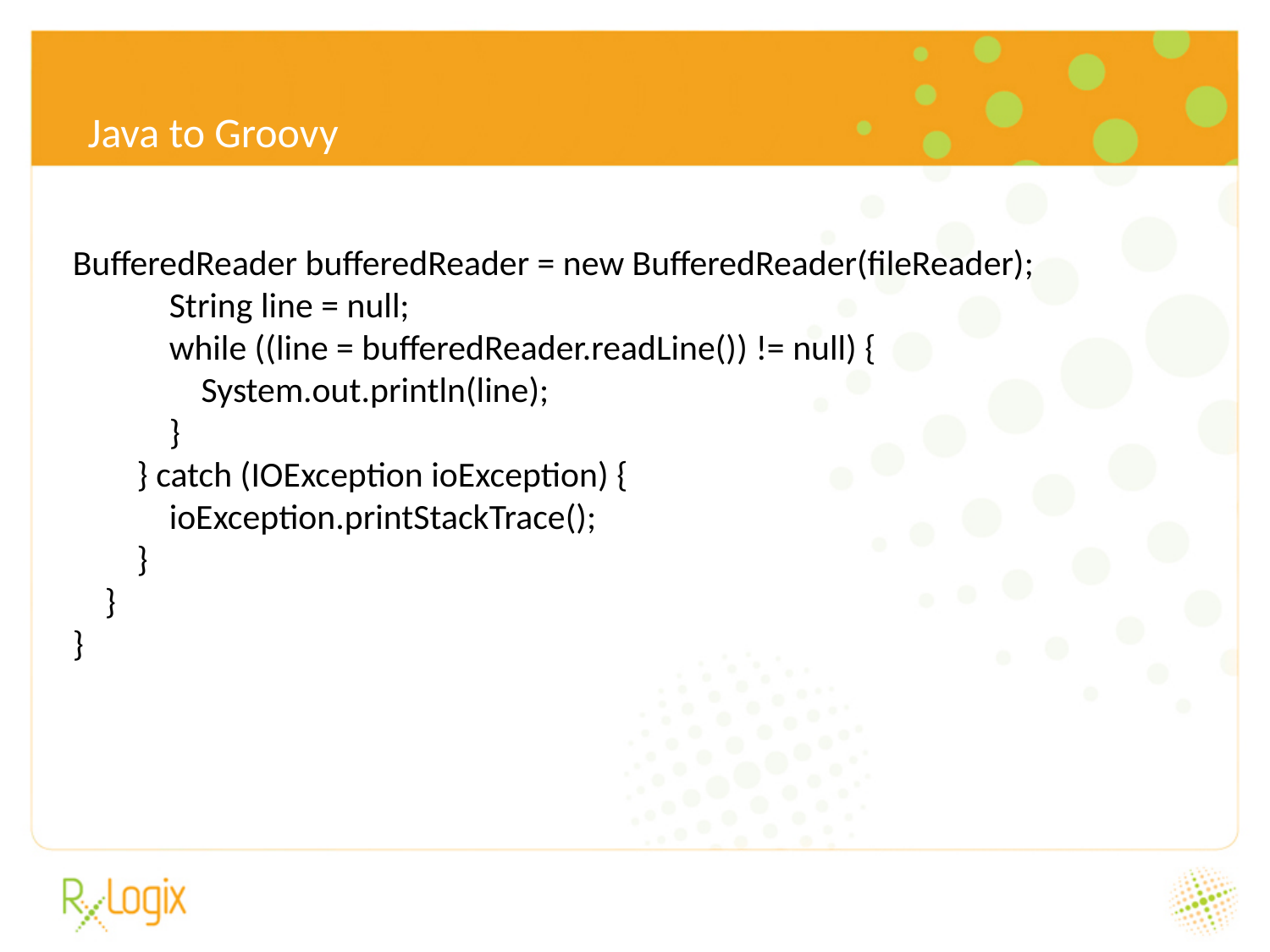

6/24/16
Java to Groovy
BufferedReader bufferedReader = new BufferedReader(fileReader);
            String line = null;
            while ((line = bufferedReader.readLine()) != null) {
                System.out.println(line);
            }
        } catch (IOException ioException) {
            ioException.printStackTrace();
        }
    }
}